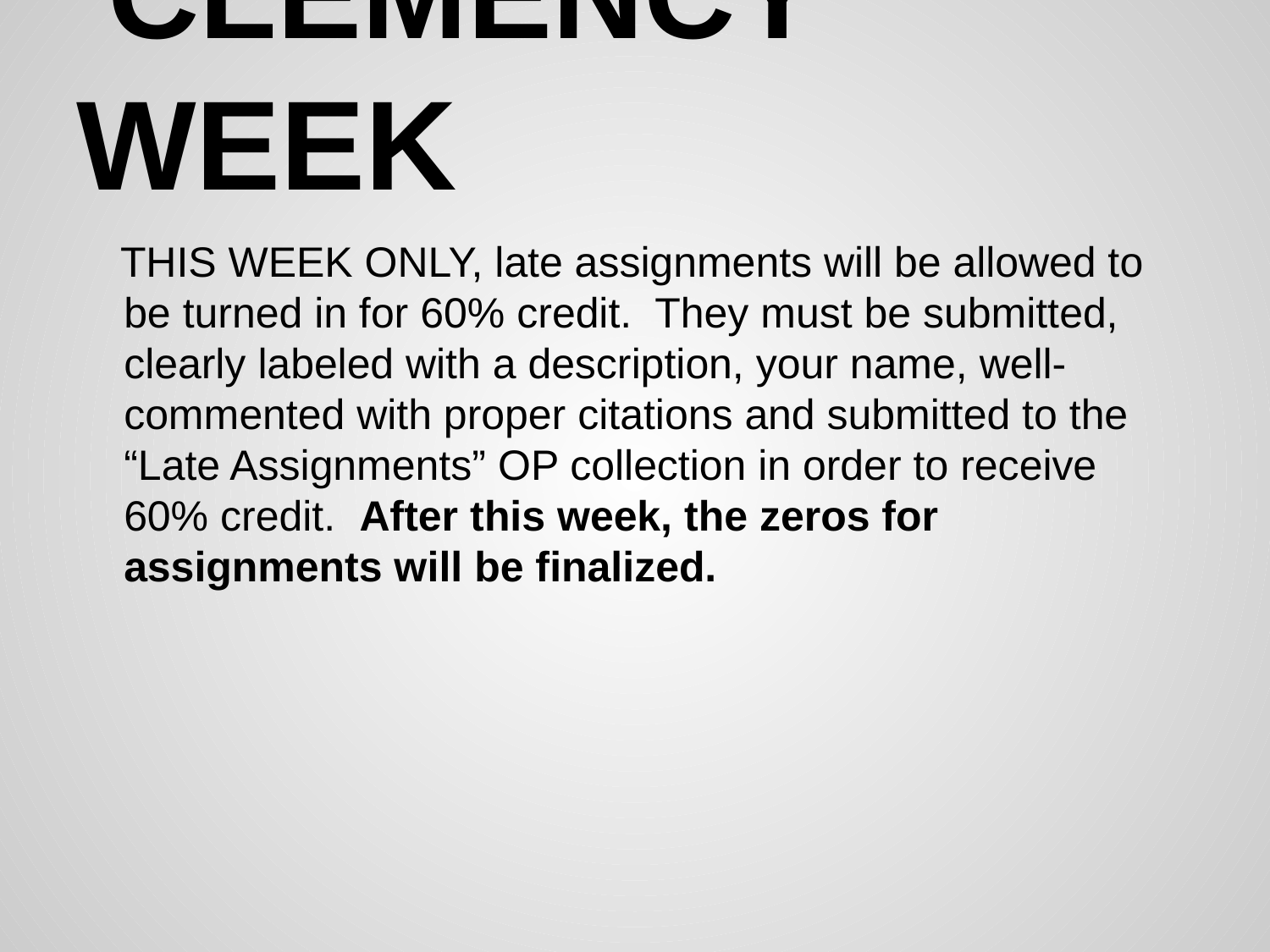

# CLEMENCY WEEK
THIS WEEK ONLY, late assignments will be allowed to be turned in for 60% credit.  They must be submitted, clearly labeled with a description, your name, well-commented with proper citations and submitted to the “Late Assignments” OP collection in order to receive 60% credit.  After this week, the zeros for assignments will be finalized.